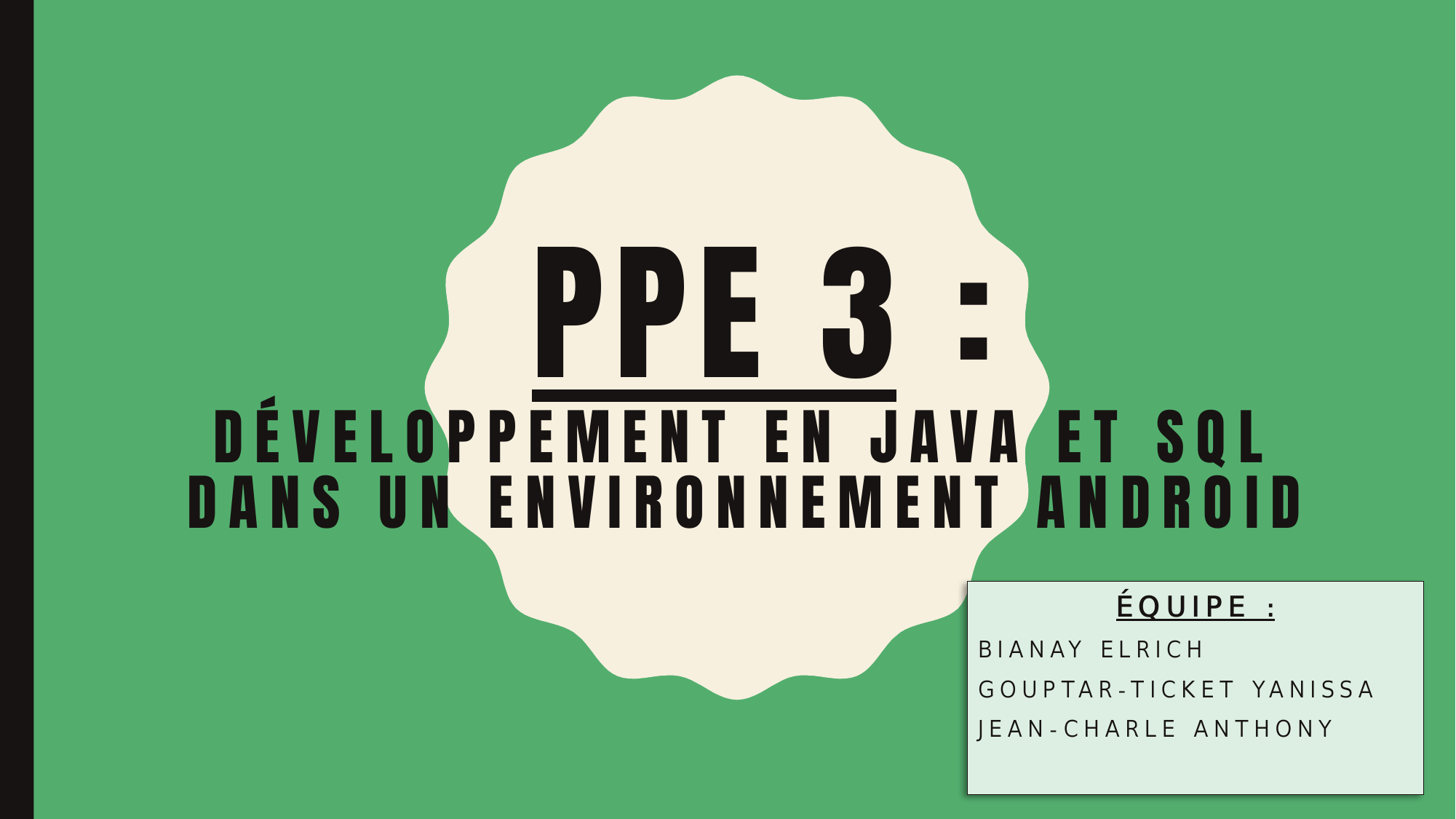

# PPE 3 : Développement en Java et SQL dans un environnement Android
Équipe :
Bianay Elrich
Gouptar-ticket Yanissa
Jean-charle Anthony